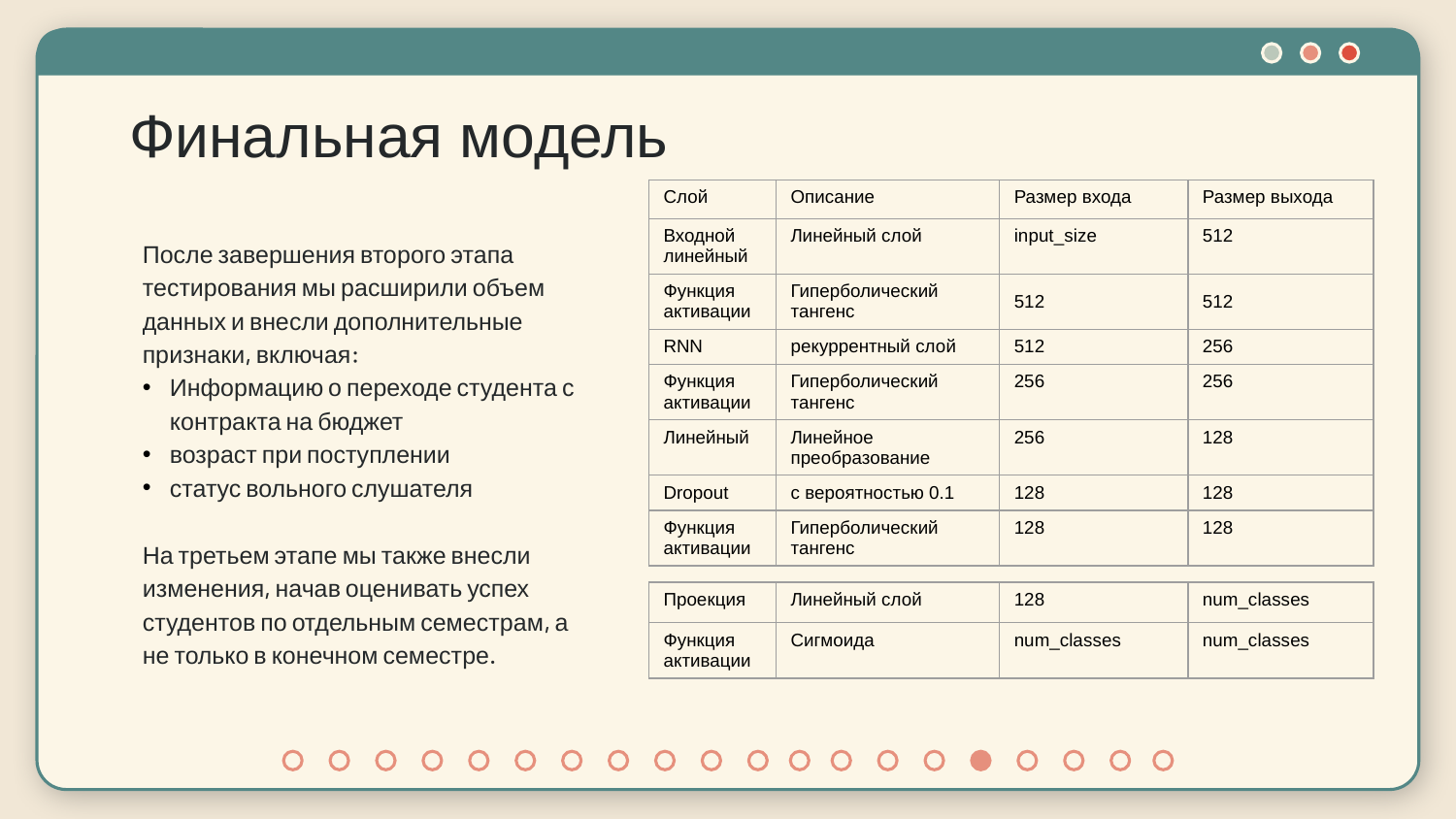

# Финальная модель
| Слой | Описание | Размер входа | Размер выхода |
| --- | --- | --- | --- |
| Входной линейный | Линейный слой | input\_size | 512 |
| Функция активации | Гиперболический тангенс | 512 | 512 |
| RNN | рекуррентный слой | 512 | 256 |
| Функция активации | Гиперболический тангенс | 256 | 256 |
| Линейный | Линейное преобразование | 256 | 128 |
| Dropout | с вероятностью 0.1 | 128 | 128 |
| Функция активации | Гиперболический тангенс | 128 | 128 |
После завершения второго этапа тестирования мы расширили объем данных и внесли дополнительные признаки, включая:
Информацию о переходе студента с контракта на бюджет
возраст при поступлении
статус вольного слушателя

На третьем этапе мы также внесли изменения, начав оценивать успех студентов по отдельным семестрам, а не только в конечном семестре.
| Проекция | Линейный слой | 128 | num\_classes |
| --- | --- | --- | --- |
| Функция активации | Сигмоида | num\_classes | num\_classes |
| --- | --- | --- | --- |